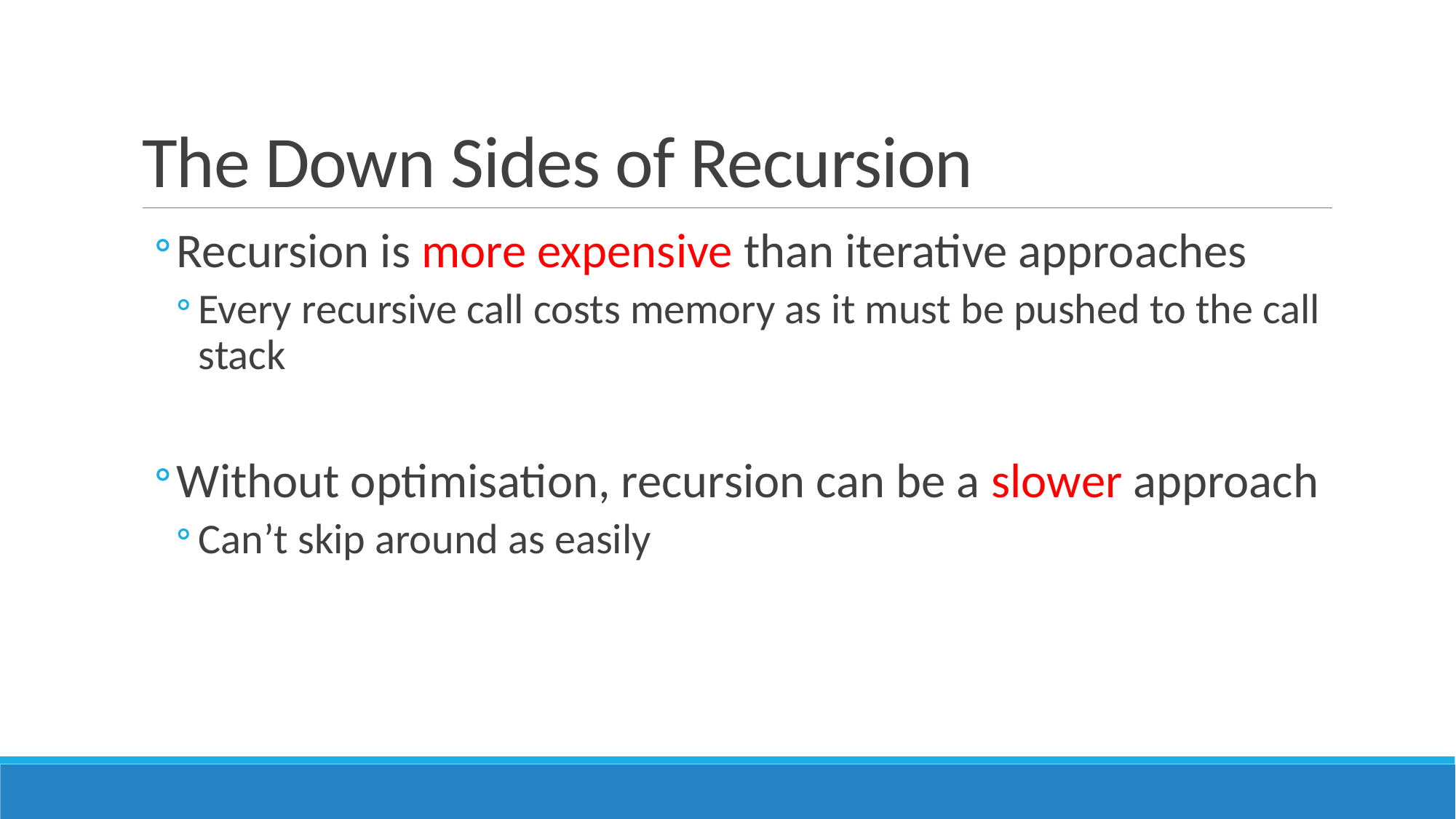

# The Down Sides of Recursion
Recursion is more expensive than iterative approaches
Every recursive call costs memory as it must be pushed to the call stack

Without optimisation, recursion can be a slower approach
Can’t skip around as easily